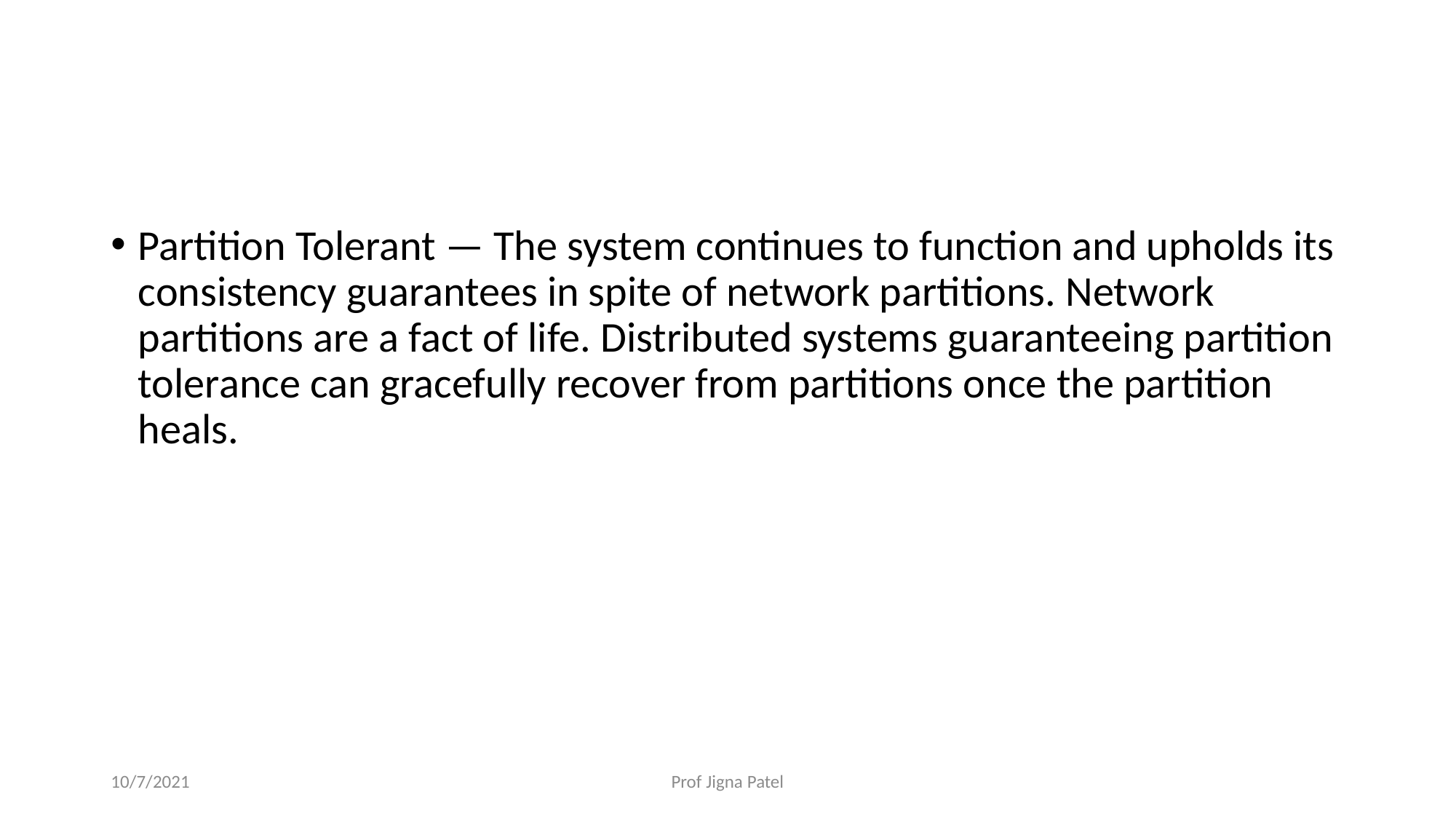

#
Partition Tolerant — The system continues to function and upholds its consistency guarantees in spite of network partitions. Network partitions are a fact of life. Distributed systems guaranteeing partition tolerance can gracefully recover from partitions once the partition heals.
10/7/2021
Prof Jigna Patel